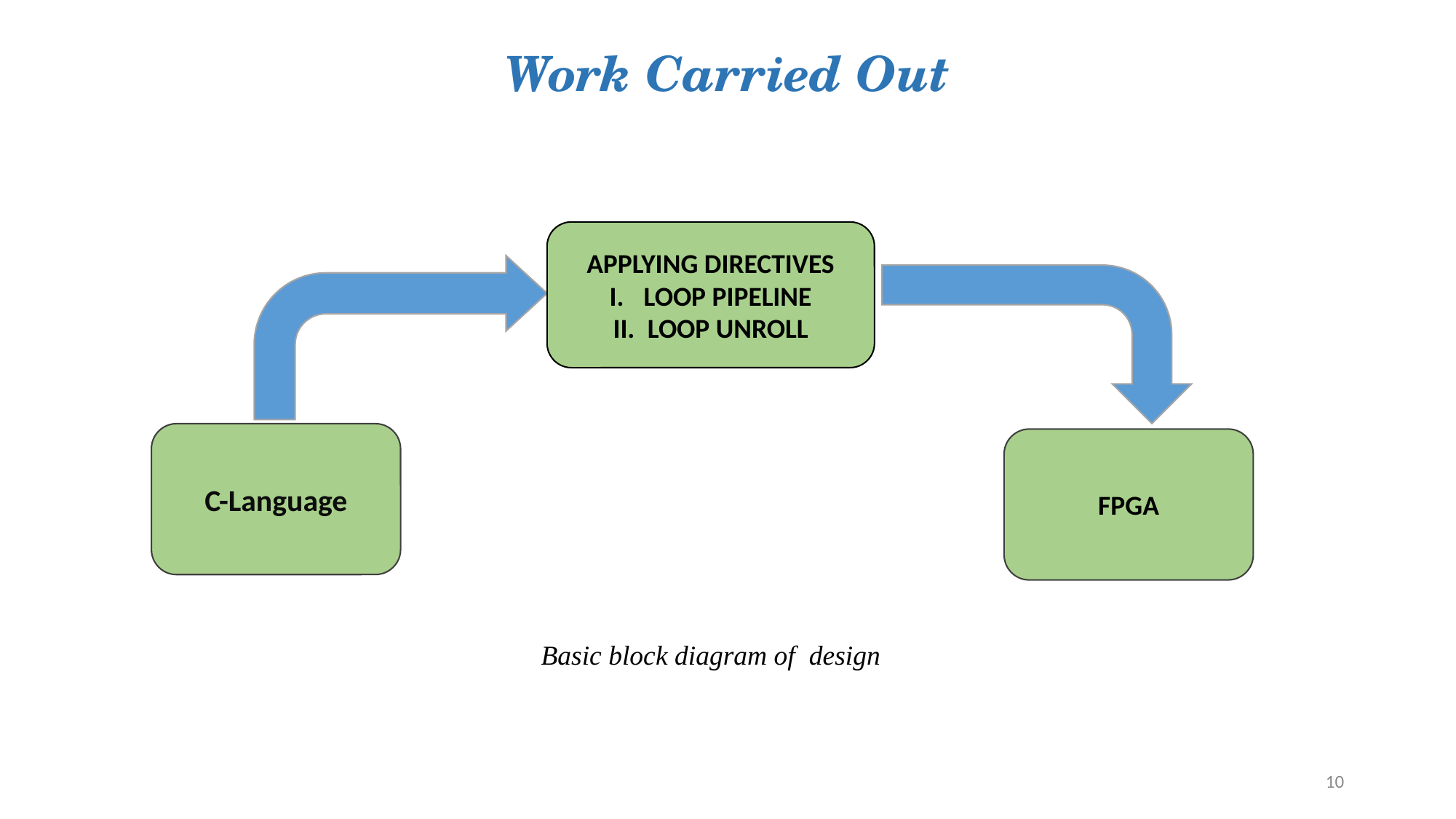

# Work Carried Out

APPLYING DIRECTIVES
  LOOP PIPELINE
  LOOP UNROLL

C-Language
FPGA
Basic block diagram of  design
NOTE: HLS is done by Vivado HLS (2017.2) software. Hardware implementation is done using Artix-7 FPGA.
10